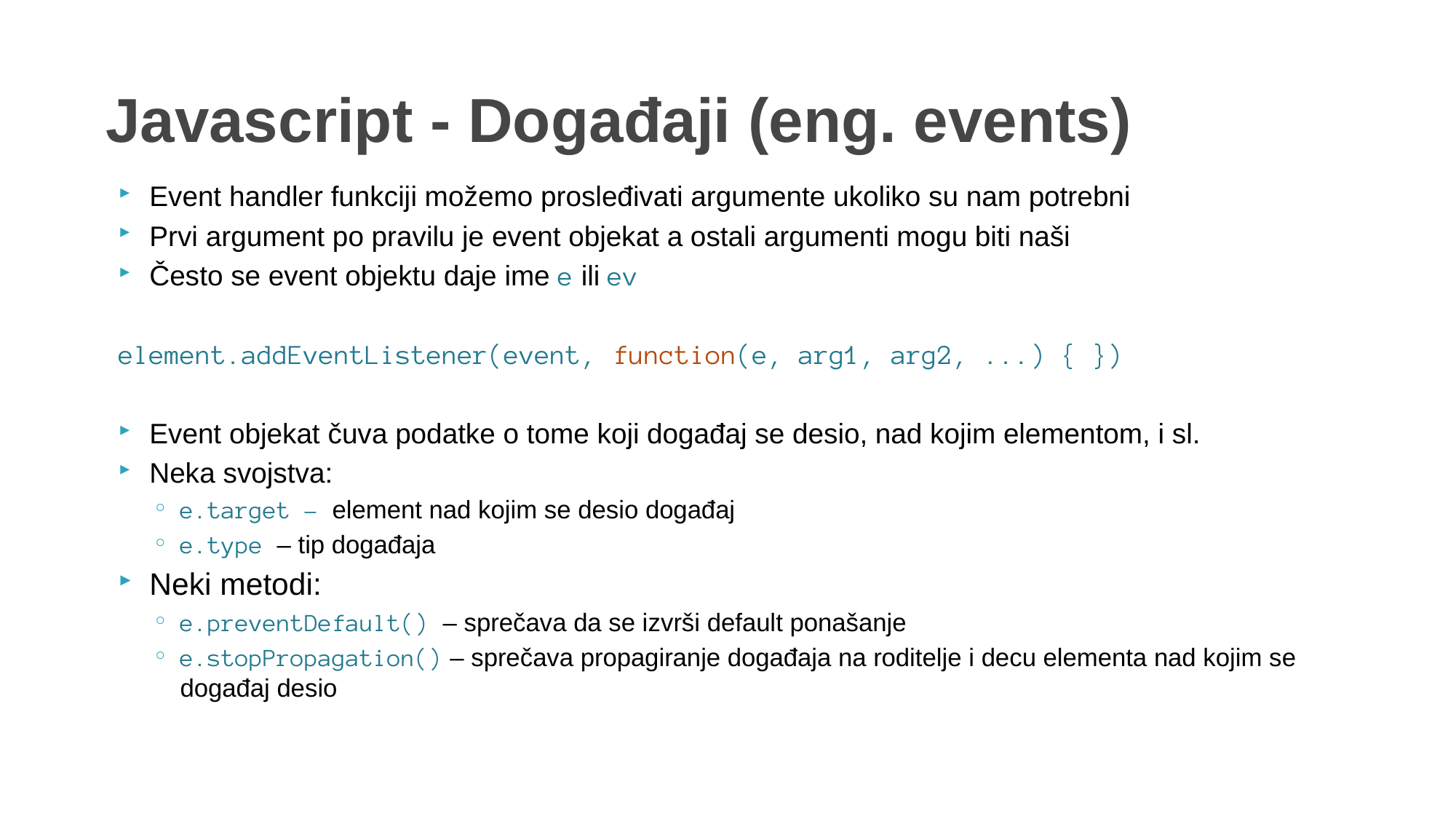

# Javascript - Događaji (eng. events)
Event handler funkciji možemo prosleđivati argumente ukoliko su nam potrebni
Prvi argument po pravilu je event objekat a ostali argumenti mogu biti naši
Često se event objektu daje ime e ili ev

element.addEventListener(event, function(e, arg1, arg2, ...) { })

Event objekat čuva podatke o tome koji događaj se desio, nad kojim elementom, i sl.
Neka svojstva:
e.target – element nad kojim se desio događaj
e.type – tip događaja
Neki metodi:
e.preventDefault() – sprečava da se izvrši default ponašanje
e.stopPropagation() – sprečava propagiranje događaja na roditelje i decu elementa nad kojim se događaj desio